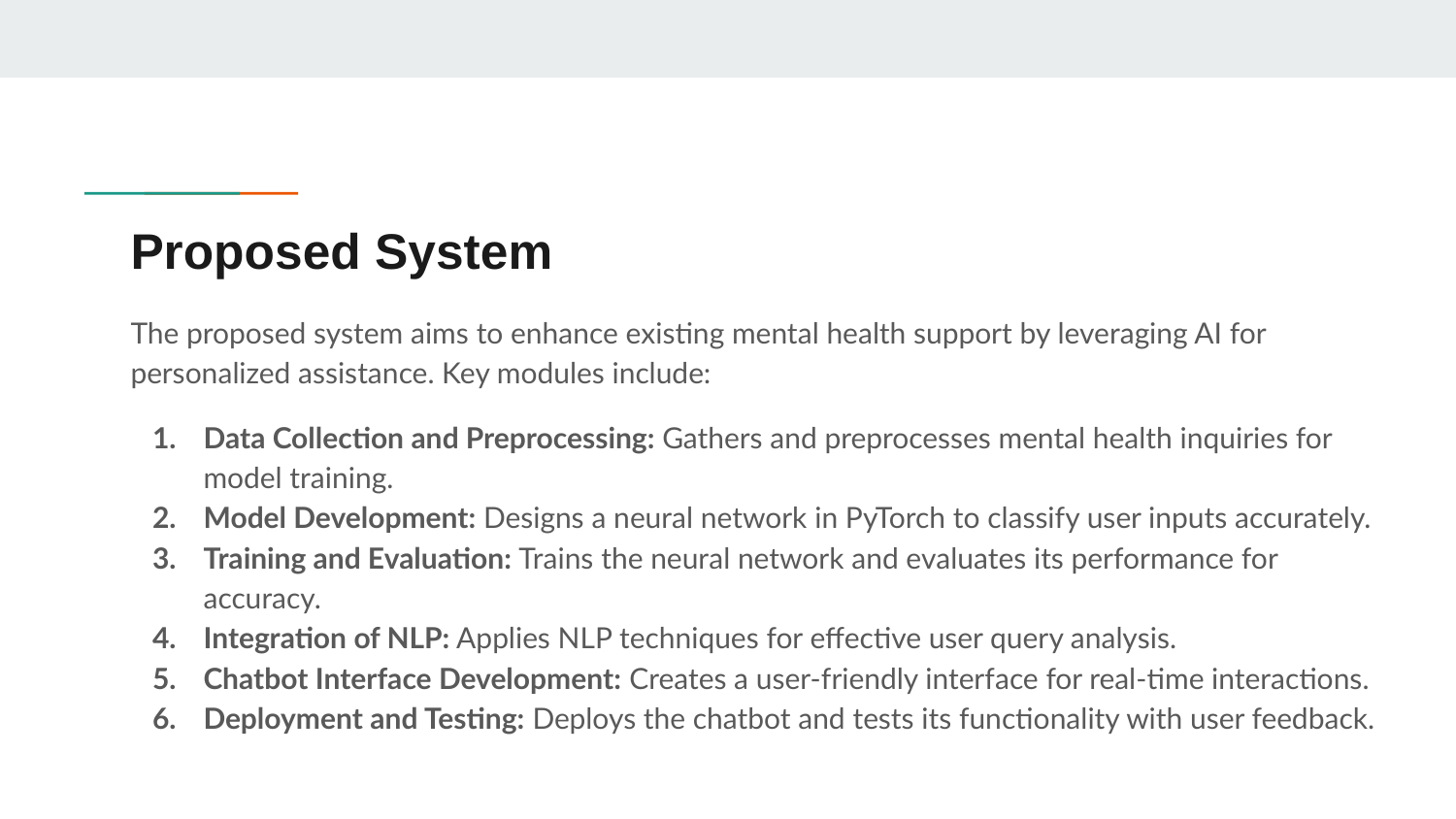

# Proposed System
The proposed system aims to enhance existing mental health support by leveraging AI for personalized assistance. Key modules include:
Data Collection and Preprocessing: Gathers and preprocesses mental health inquiries for model training.
Model Development: Designs a neural network in PyTorch to classify user inputs accurately.
Training and Evaluation: Trains the neural network and evaluates its performance for accuracy.
Integration of NLP: Applies NLP techniques for effective user query analysis.
Chatbot Interface Development: Creates a user-friendly interface for real-time interactions.
Deployment and Testing: Deploys the chatbot and tests its functionality with user feedback.